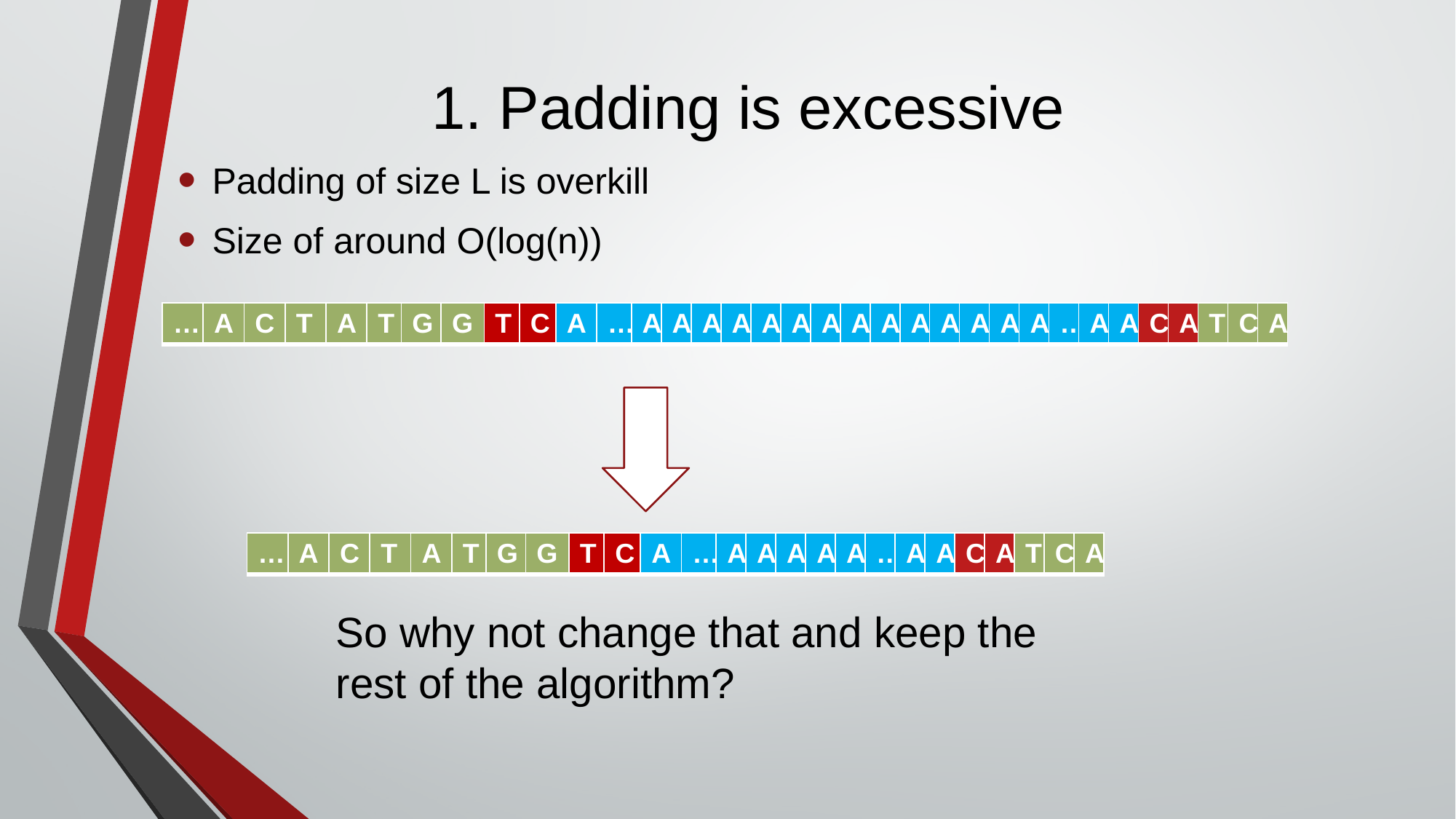

# 1. Padding is excessive
Padding of size L is overkill
Size of around O(log(n))
| … | A | C | T | A | T | G | G | T | C | A | … | A | A | A | A | A | A | A | A | A | A | A | A | A | A | … | A | A | C | A | T | C | A |
| --- | --- | --- | --- | --- | --- | --- | --- | --- | --- | --- | --- | --- | --- | --- | --- | --- | --- | --- | --- | --- | --- | --- | --- | --- | --- | --- | --- | --- | --- | --- | --- | --- | --- |

| … | A | C | T | A | T | G | G | T | C | A | … | A | A | A | A | A | … | A | A | C | A | T | C | A |
| --- | --- | --- | --- | --- | --- | --- | --- | --- | --- | --- | --- | --- | --- | --- | --- | --- | --- | --- | --- | --- | --- | --- | --- | --- |
So why not change that and keep the rest of the algorithm?